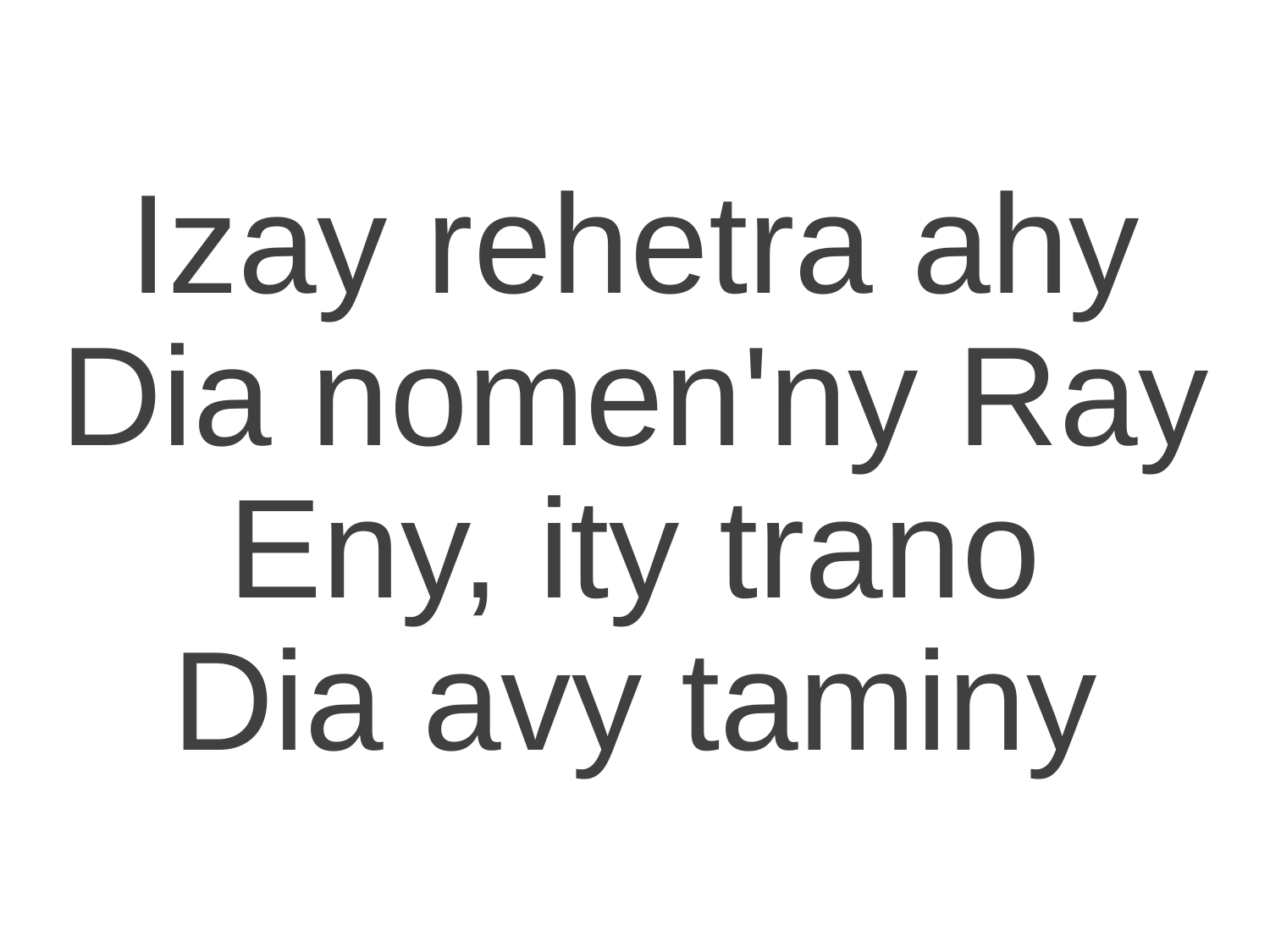

Izay rehetra ahy
Dia nomen'ny Ray
Eny, ity trano
Dia avy taminy